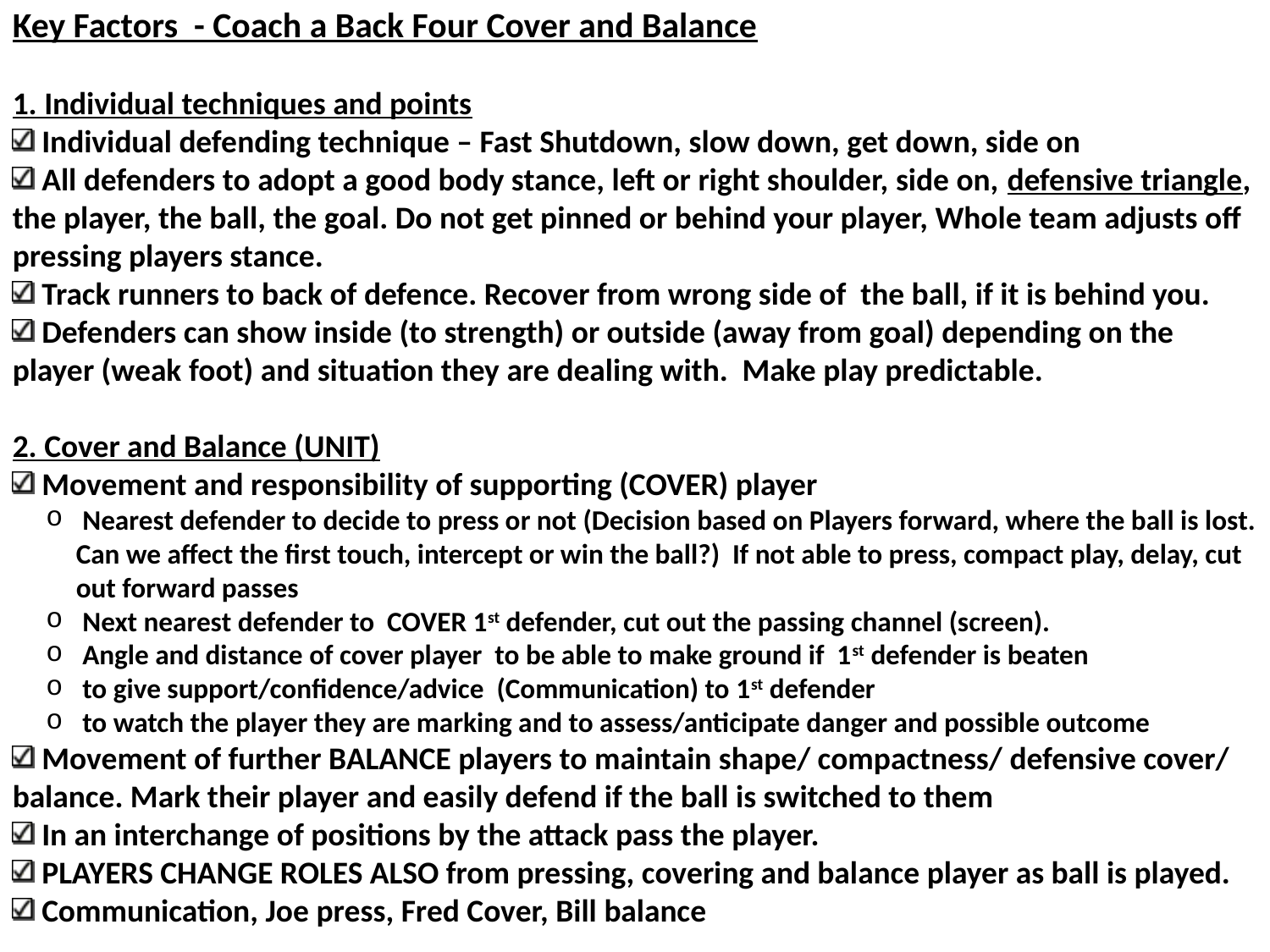

Key Factors  - Coach a Back Four Cover and Balance

1. Individual techniques and points
 Individual defending technique – Fast Shutdown, slow down, get down, side on
 All defenders to adopt a good body stance, left or right shoulder, side on, defensive triangle, the player, the ball, the goal. Do not get pinned or behind your player, Whole team adjusts off pressing players stance.
 Track runners to back of defence. Recover from wrong side of  the ball, if it is behind you.
 Defenders can show inside (to strength) or outside (away from goal) depending on the player (weak foot) and situation they are dealing with.  Make play predictable.

2. Cover and Balance (UNIT)
 Movement and responsibility of supporting (COVER) player
 Nearest defender to decide to press or not (Decision based on Players forward, where the ball is lost. Can we affect the first touch, intercept or win the ball?)  If not able to press, compact play, delay, cut out forward passes
 Next nearest defender to  COVER 1st defender, cut out the passing channel (screen).
 Angle and distance of cover player  to be able to make ground if  1st defender is beaten
 to give support/confidence/advice  (Communication) to 1st defender
 to watch the player they are marking and to assess/anticipate danger and possible outcome
 Movement of further BALANCE players to maintain shape/ compactness/ defensive cover/ balance. Mark their player and easily defend if the ball is switched to them
 In an interchange of positions by the attack pass the player.
 PLAYERS CHANGE ROLES ALSO from pressing, covering and balance player as ball is played.
 Communication, Joe press, Fred Cover, Bill balance